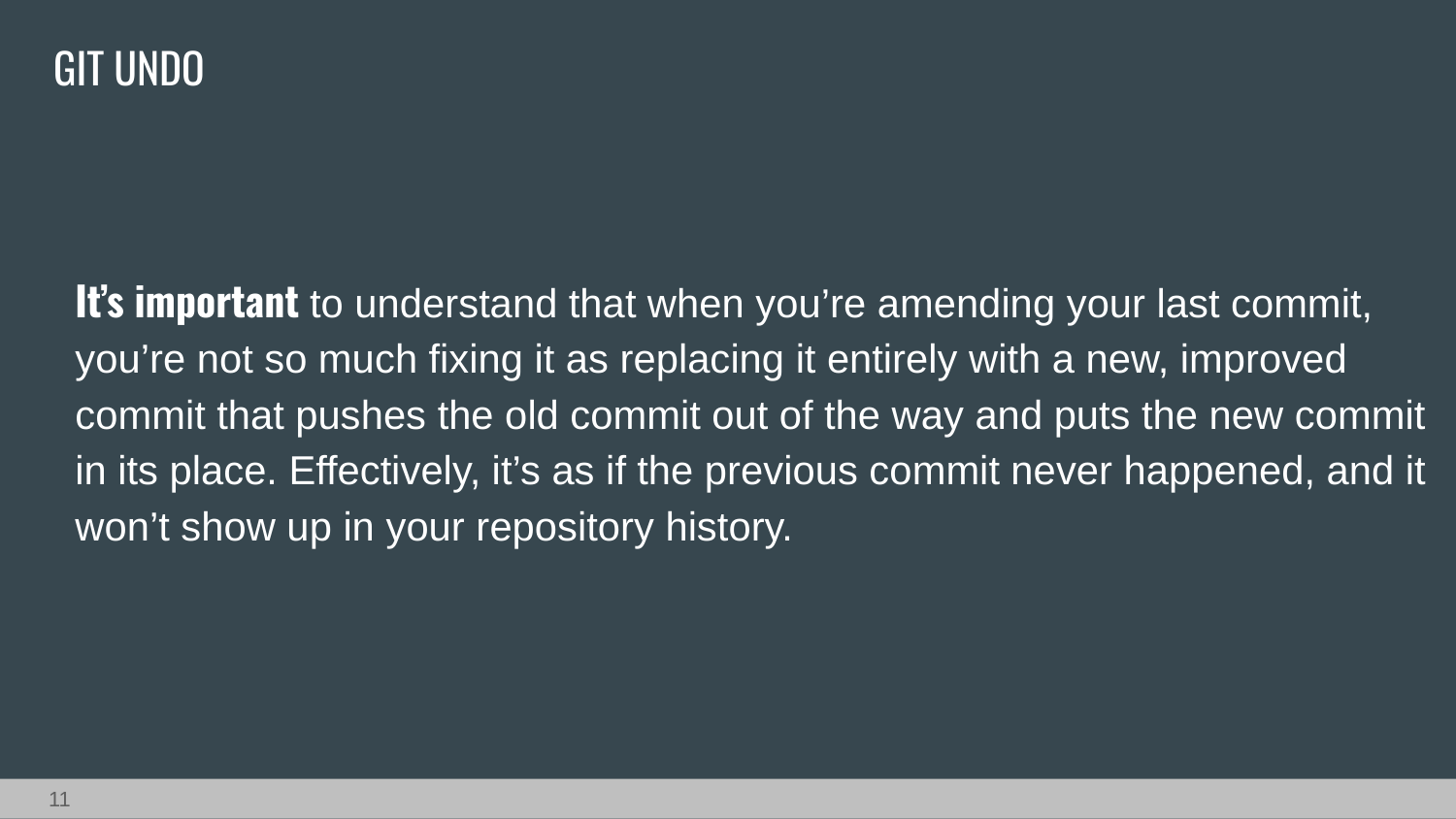

GIT UNDO
It’s important to understand that when you’re amending your last commit, you’re not so much fixing it as replacing it entirely with a new, improved commit that pushes the old commit out of the way and puts the new commit in its place. Effectively, it’s as if the previous commit never happened, and it won’t show up in your repository history.